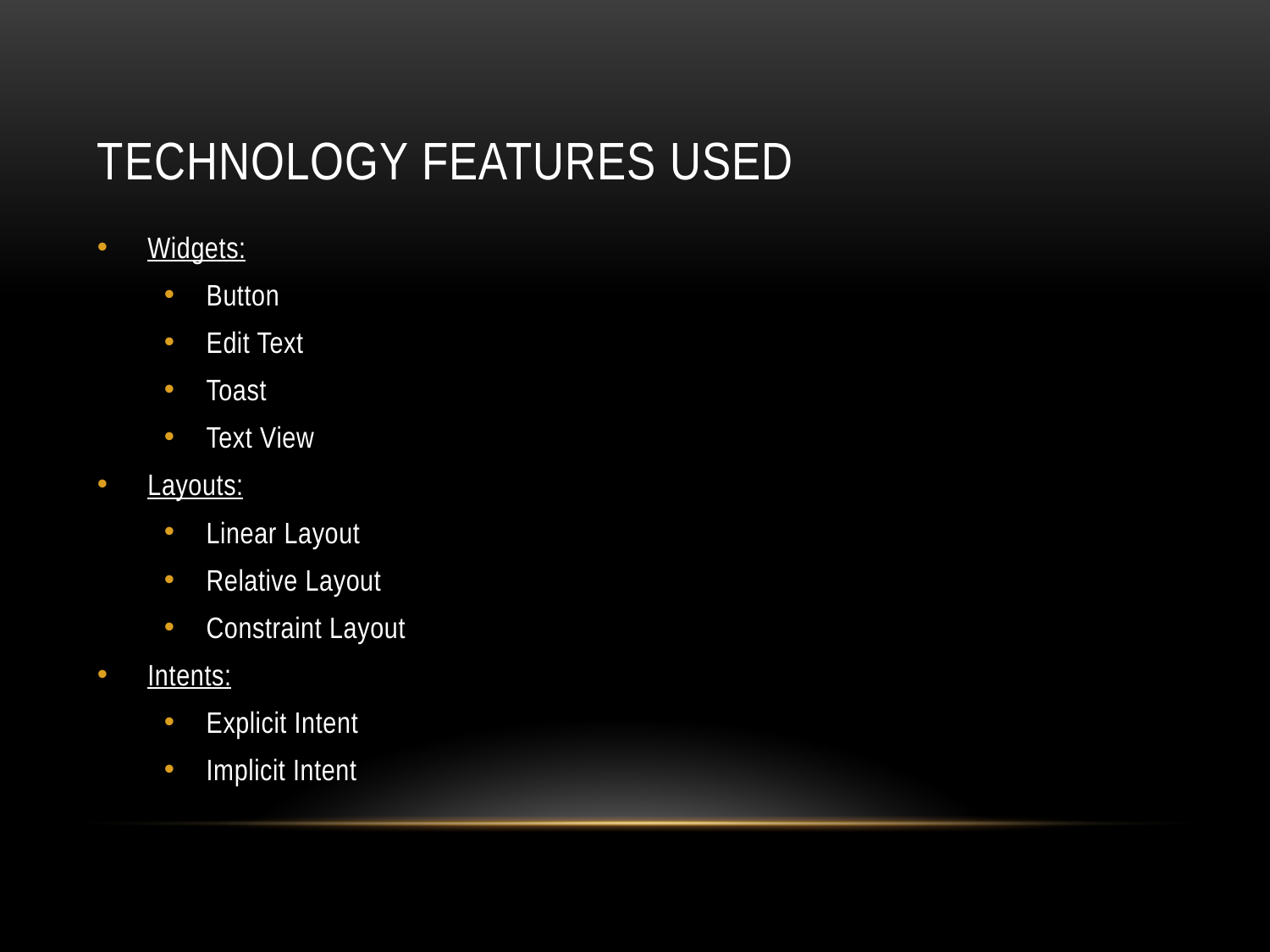

# TECHNOLOGY FEATURES Used
Widgets:
Button
Edit Text
Toast
Text View
Layouts:
Linear Layout
Relative Layout
Constraint Layout
Intents:
Explicit Intent
Implicit Intent